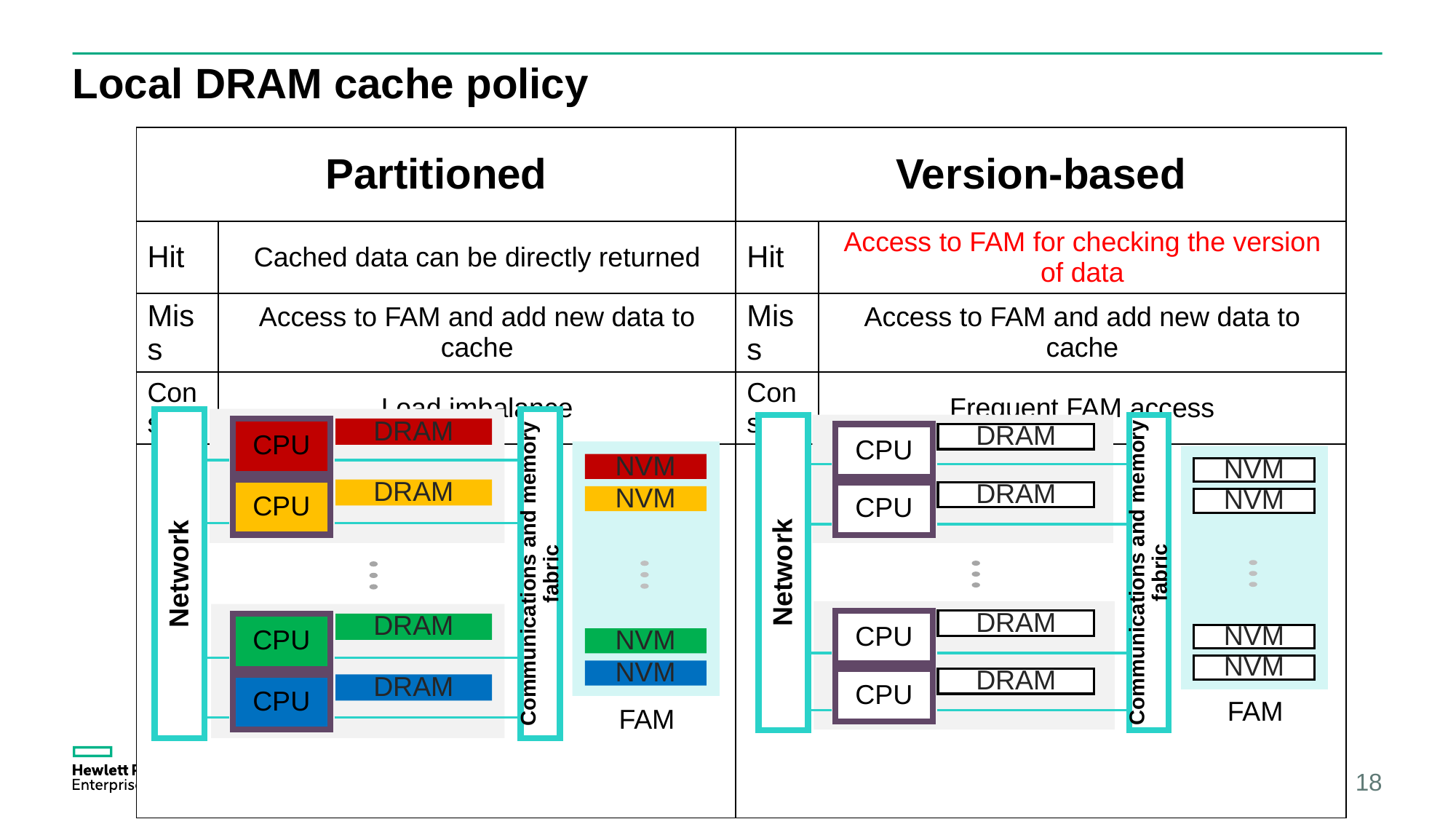

# Local DRAM cache policy
| Partitioned |  | Version-based |  |
| --- | --- | --- | --- |
| Hit | Cached data can be directly returned | Hit | Access to FAM for checking the version of data |
| Miss | Access to FAM and add new data to cache | Miss | Access to FAM and add new data to cache |
| Cons | Load imbalance | Cons | Frequent FAM access |
|  |  |  |  |

Network
Communications and memory fabric
CPU
DRAM

NVM
CPU
DRAM
NVM

CPU
DRAM
NVM
NVM
CPU
DRAM
FAM

Network
Communications and memory fabric
CPU
DRAM
CPU
DRAM
CPU
DRAM
CPU
DRAM

NVM
NVM

NVM
NVM
FAM
18